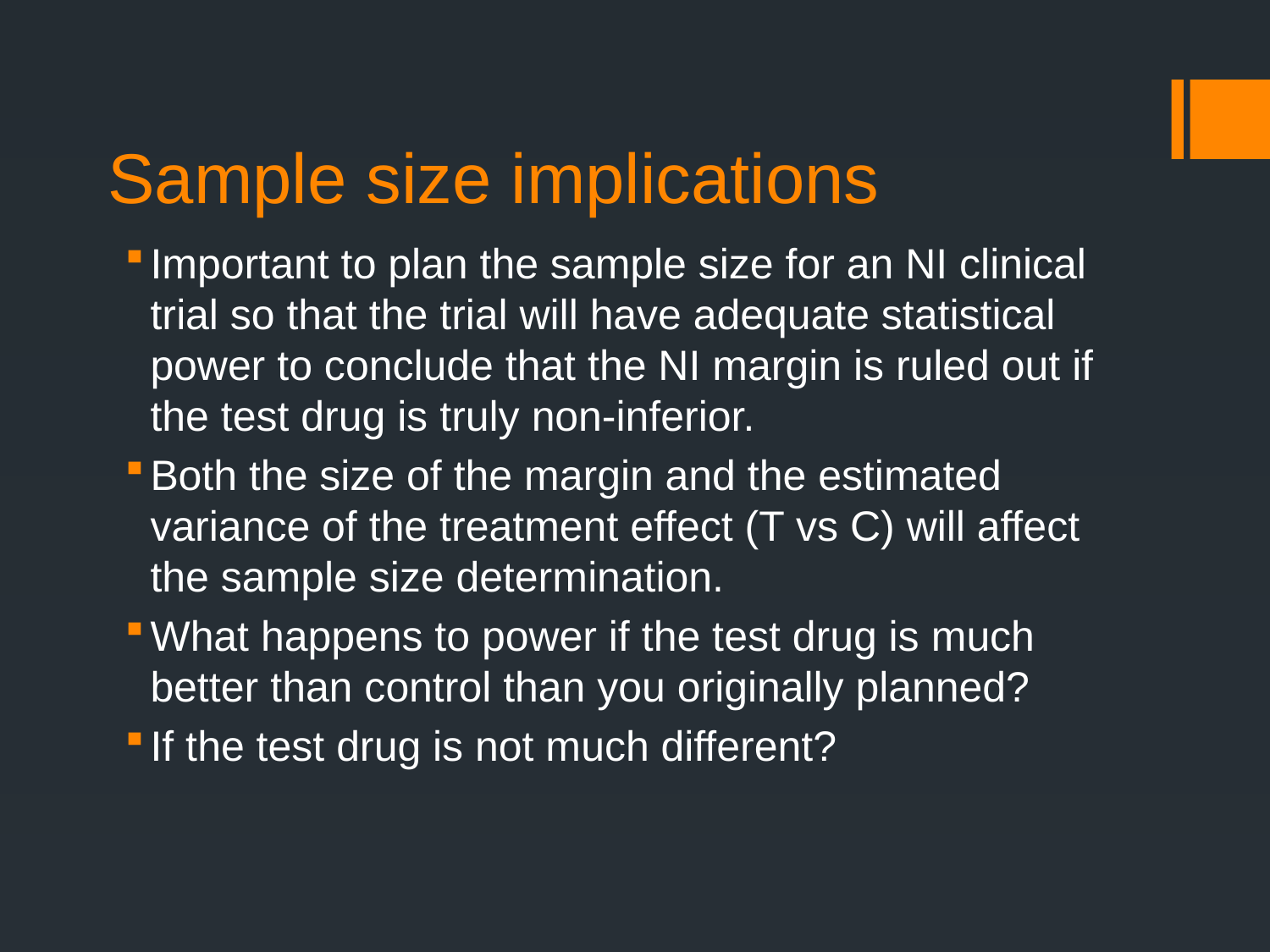

# Sample size implications
Important to plan the sample size for an NI clinical trial so that the trial will have adequate statistical power to conclude that the NI margin is ruled out if the test drug is truly non-inferior.
Both the size of the margin and the estimated variance of the treatment effect (T vs C) will affect the sample size determination.
What happens to power if the test drug is much better than control than you originally planned?
If the test drug is not much different?